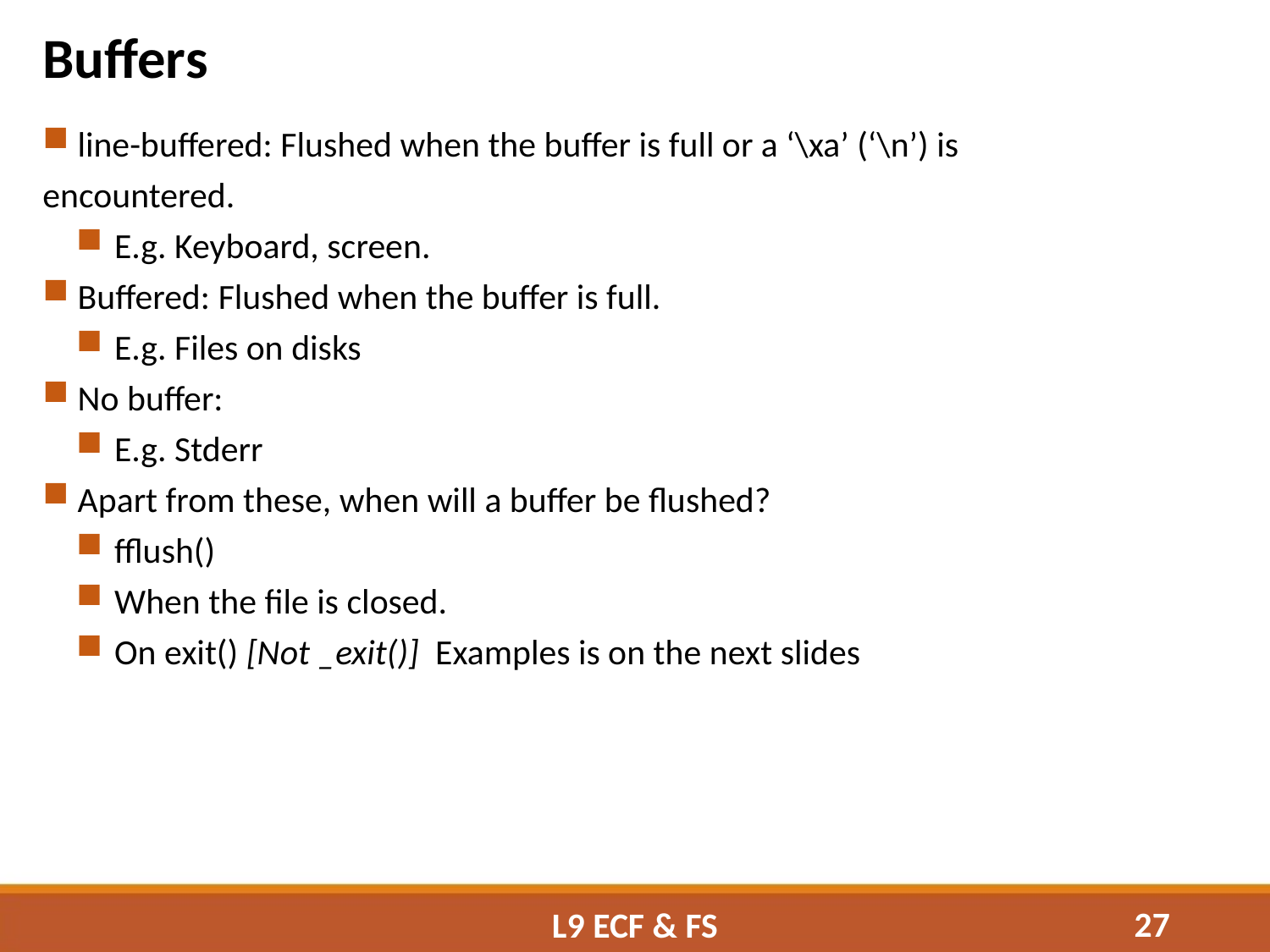

Buffers
 line-buffered: Flushed when the buffer is full or a ‘\xa’ (‘\n’) is encountered.
 E.g. Keyboard, screen.
 Buffered: Flushed when the buffer is full.
 E.g. Files on disks
 No buffer:
 E.g. Stderr
 Apart from these, when will a buffer be flushed?
 fflush()
 When the file is closed.
 On exit() [Not _exit()]  Examples is on the next slides

27
L9 ECF & FS